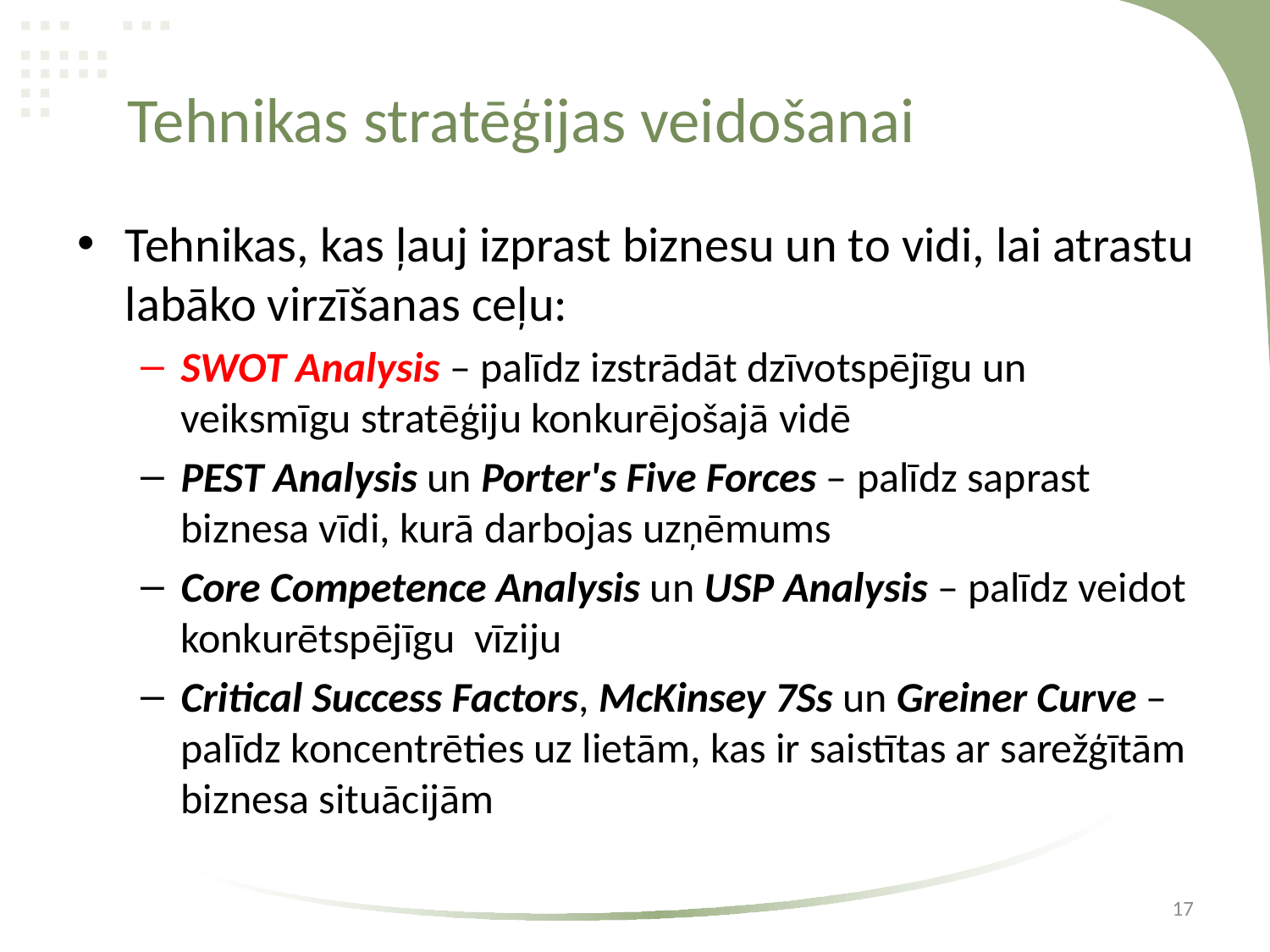

# Tehnikas stratēģijas veidošanai
Tehnikas, kas ļauj izprast biznesu un to vidi, lai atrastu labāko virzīšanas ceļu:
SWOT Analysis – palīdz izstrādāt dzīvotspējīgu un veiksmīgu stratēģiju konkurējošajā vidē
PEST Analysis un Porter's Five Forces – palīdz saprast biznesa vīdi, kurā darbojas uzņēmums
Core Competence Analysis un USP Analysis – palīdz veidot konkurētspējīgu  vīziju
Critical Success Factors, McKinsey 7Ss un Greiner Curve – palīdz koncentrēties uz lietām, kas ir saistītas ar sarežģītām biznesa situācijām

17